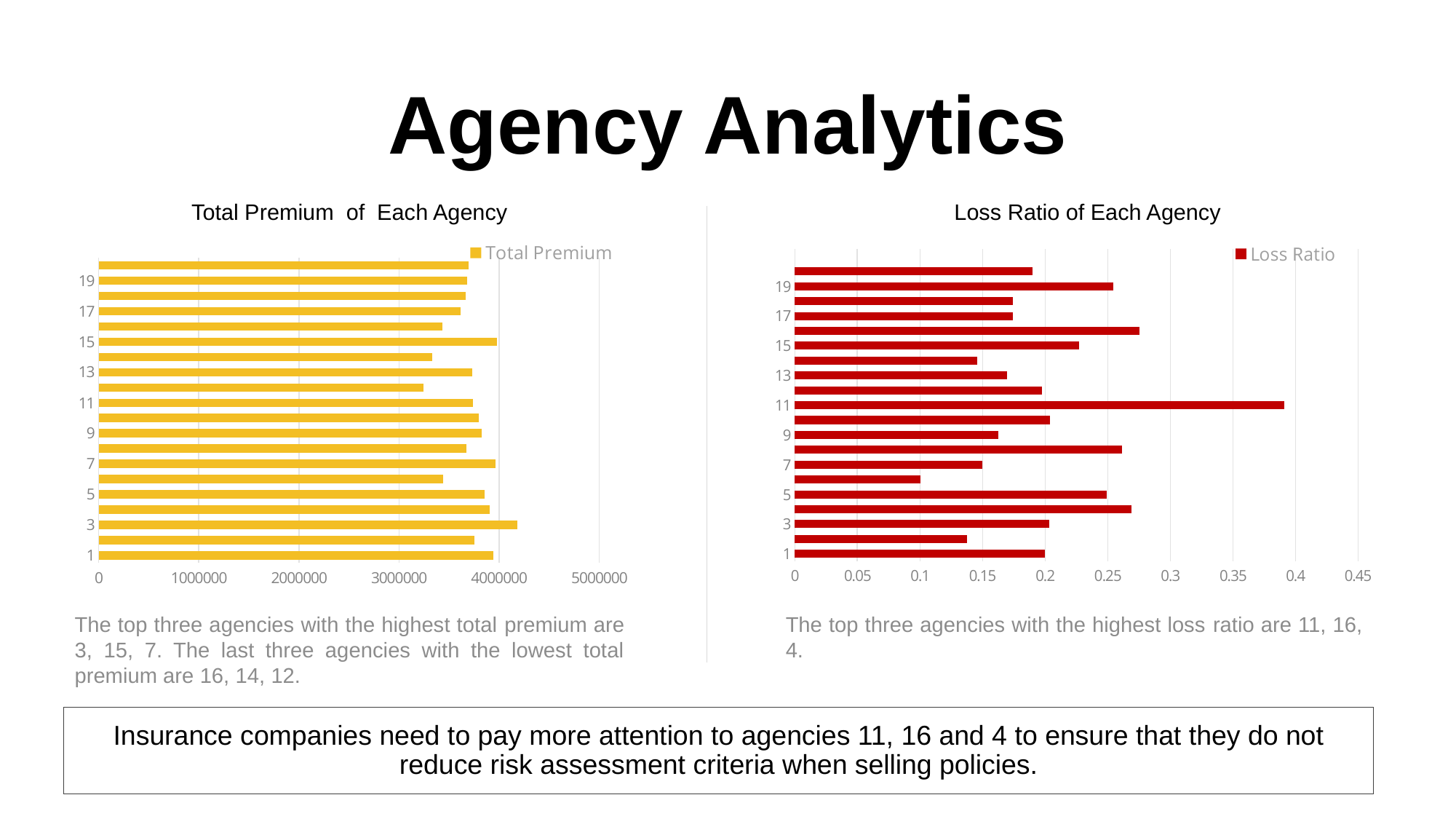

Agency Analytics
Total Premium  of  Each Agency

Loss Ratio of Each Agency

### Chart

| Category | Loss Ratio |
|---|---|
| 1 | 0.1996691809295342 |
| 2 | 0.1376769756553018 |
| 3 | 0.2030538991522033 |
| 4 | 0.2690298377096146 |
| 5 | 0.2494995364271299 |
| 6 | 0.1004541627578585 |
| 7 | 0.1498102391699005 |
| 8 | 0.2612007188017537 |
| 9 | 0.1623704584646201 |
| 10 | 0.2036842290157891 |
| 11 | 0.3911836803216342 |
| 12 | 0.1975660778344699 |
| 13 | 0.1693606578390205 |
| 14 | 0.145575485770572 |
| 15 | 0.227095959845923 |
| 16 | 0.2752194925277808 |
| 17 | 0.174205249060024 |
| 18 | 0.1742336374327465 |
| 19 | 0.2547089374052207 |
| 20 | 0.1899622111930692 |
|  | None |

### Chart

| Category | Total Premium |
|---|---|
| 1 | 3946292.54415622 |
| 2 | 3757411.125119227 |
| 3 | 4186656.860811016 |
| 4 | 3909469.704008271 |
| 5 | 3857762.678774016 |
| 6 | 3439827.584178118 |
| 7 | 3962506.189758953 |
| 8 | 3672486.065124716 |
| 9 | 3824106.958072651 |
| 10 | 3797220.843937041 |
| 11 | 3740161.140661687 |
| 12 | 3247470.451569899 |
| 13 | 3735111.849891824 |
| 14 | 3331103.430176757 |
| 15 | 3982061.154295937 |
| 16 | 3431562.900308264 |
| 17 | 3619402.993894569 |
| 18 | 3666456.19877265 |
| 19 | 3678115.92927951 |
| 20 | 3698693.522186347 |
The top three agencies with the highest total premium are 3, 15, 7. The last three agencies with the lowest total premium are 16, 14, 12.
The top three agencies with the highest loss ratio are 11, 16, 4.
Insurance companies need to pay more attention to agencies 11, 16 and 4 to ensure that they do not reduce risk assessment criteria when selling policies.